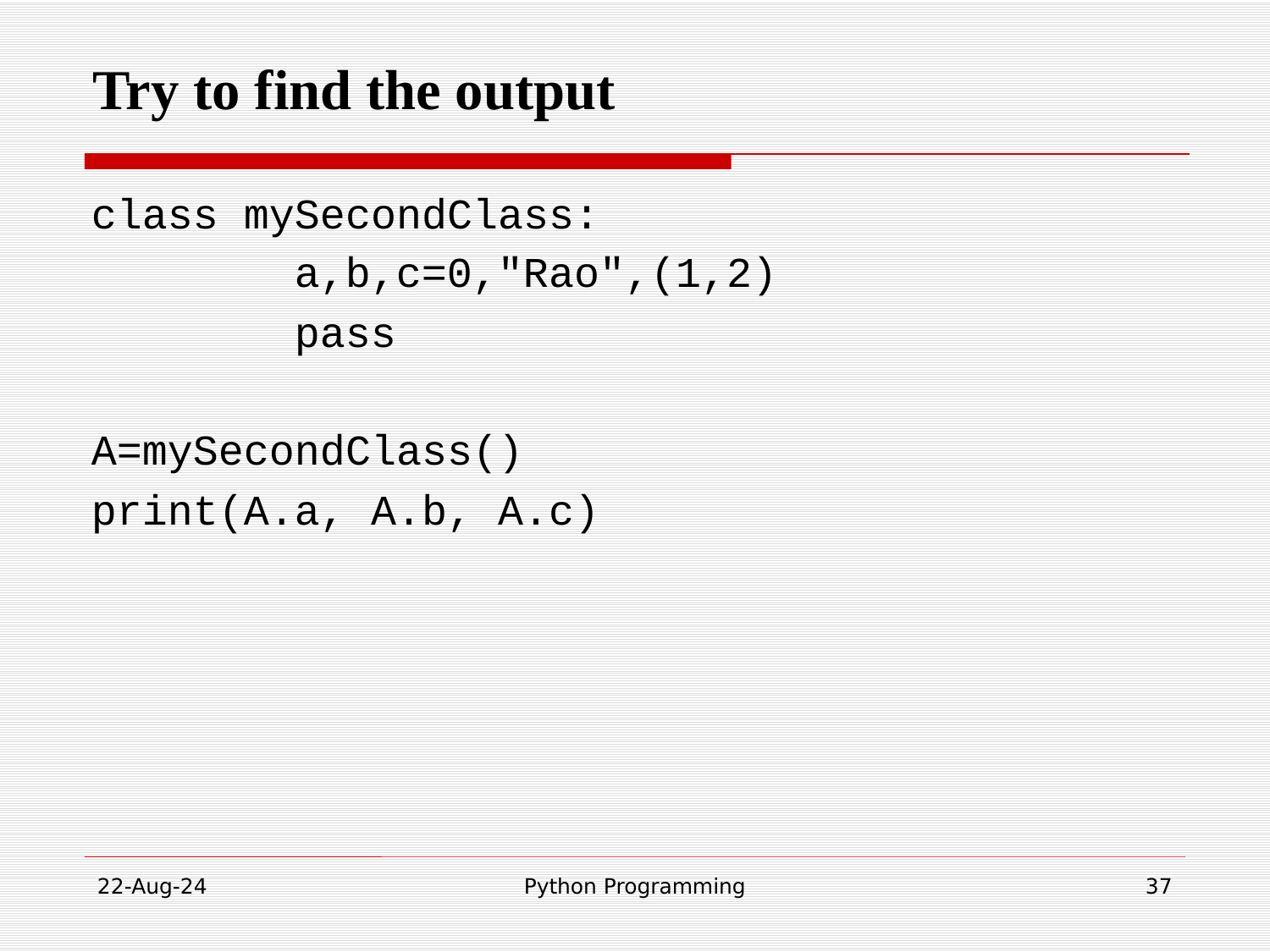

# Try to find the output
class mySecondClass:
        a,b,c=0,"Rao",(1,2)
        pass

A=mySecondClass()
print(A.a, A.b, A.c)

22-Aug-24
Python Programming
37